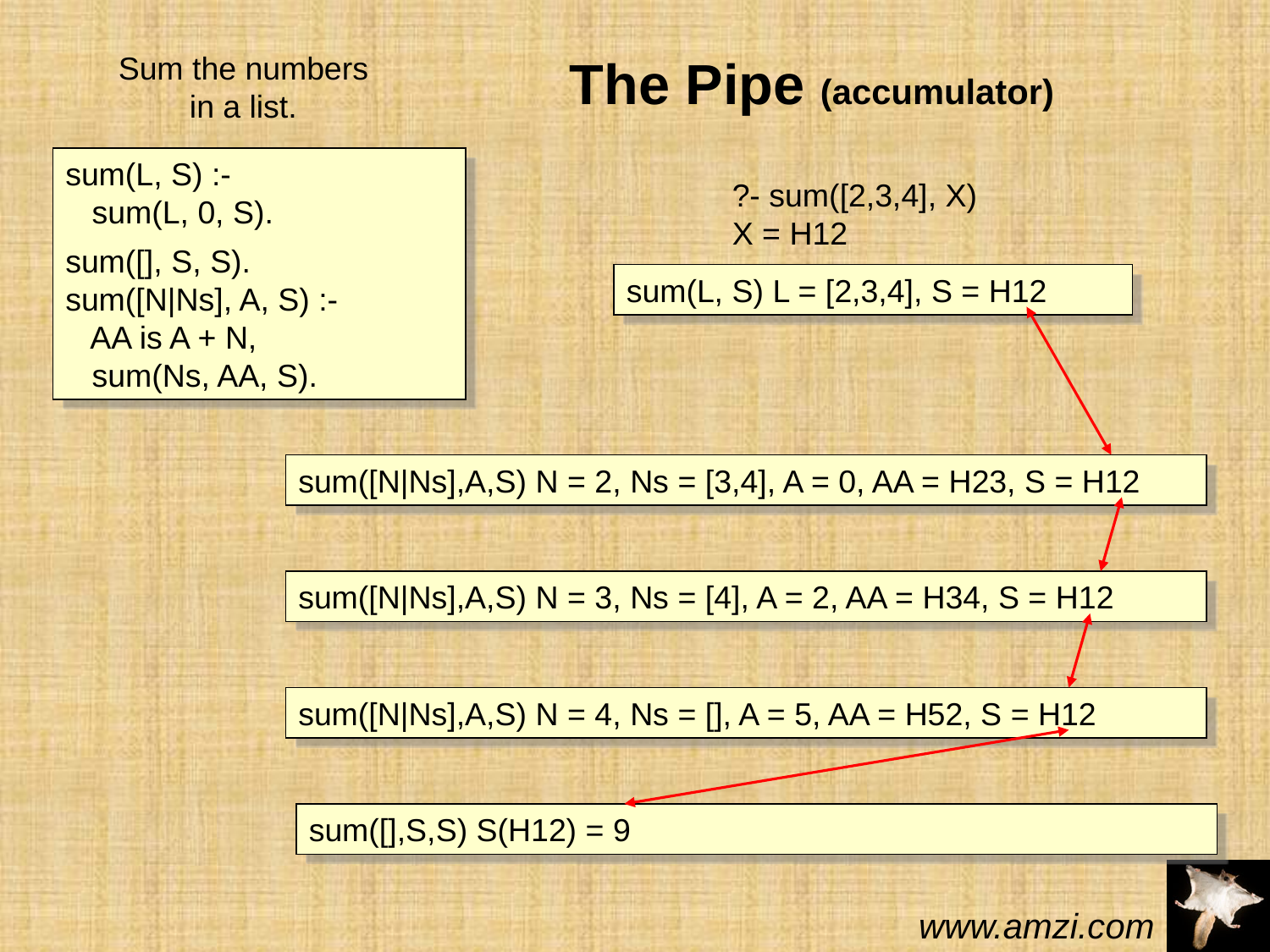

Sum the numbers in a list.
The Pipe (accumulator)
sum(L, S) :-
   sum(L, 0, S).
sum([], S, S).
sum([N|Ns], A, S) :-
   AA is A + N,
   sum(Ns, AA, S).
?- sum([2,3,4], X)
X = H12
sum(L, S) L = [2,3,4], S = H12

sum([N|Ns],A,S) N = 2, Ns = [3,4], A = 0, AA = H23, S = H12

sum([N|Ns],A,S) N = 3, Ns = [4], A = 2, AA = H34, S = H12

sum([N|Ns],A,S) N = 4, Ns = [], A = 5, AA = H52, S = H12

sum([],S,S) S(H12) = 9